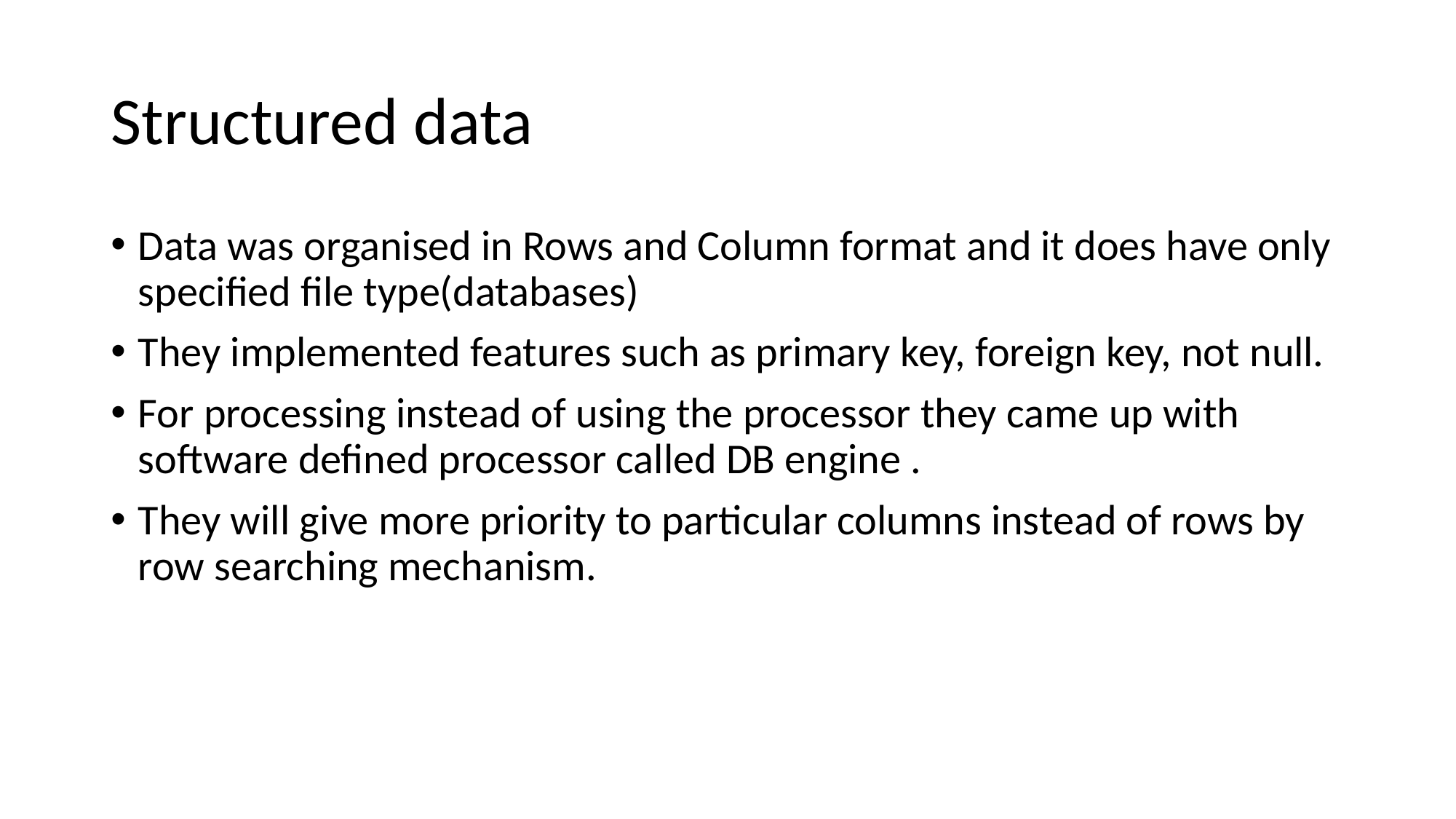

# Structured data
Data was organised in Rows and Column format and it does have only specified file type(databases)
They implemented features such as primary key, foreign key, not null.
For processing instead of using the processor they came up with software defined processor called DB engine .
They will give more priority to particular columns instead of rows by row searching mechanism.